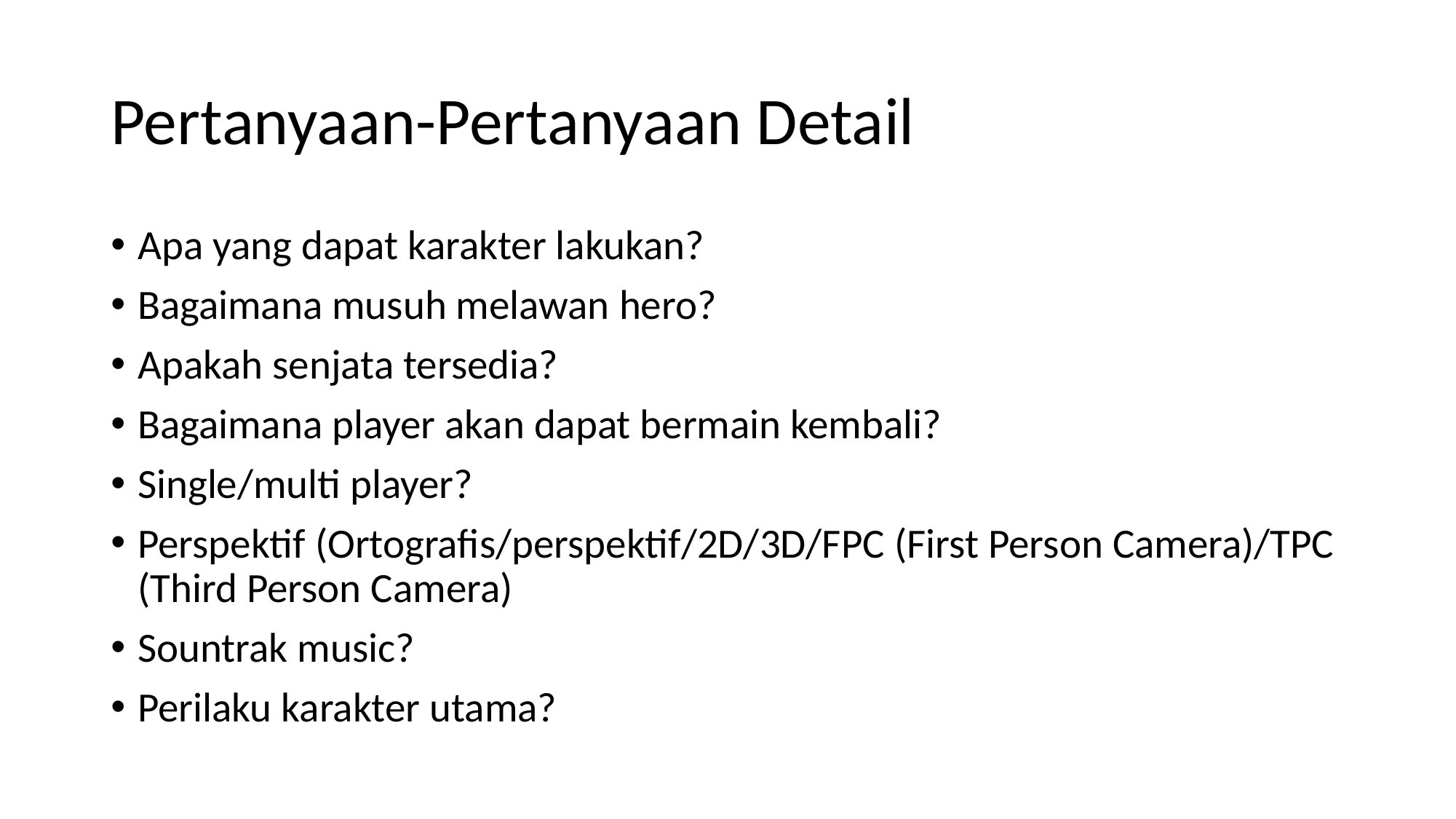

# Pertanyaan-Pertanyaan Detail
Apa yang dapat karakter lakukan?
Bagaimana musuh melawan hero?
Apakah senjata tersedia?
Bagaimana player akan dapat bermain kembali?
Single/multi player?
Perspektif (Ortografis/perspektif/2D/3D/FPC (First Person Camera)/TPC (Third Person Camera)
Sountrak music?
Perilaku karakter utama?